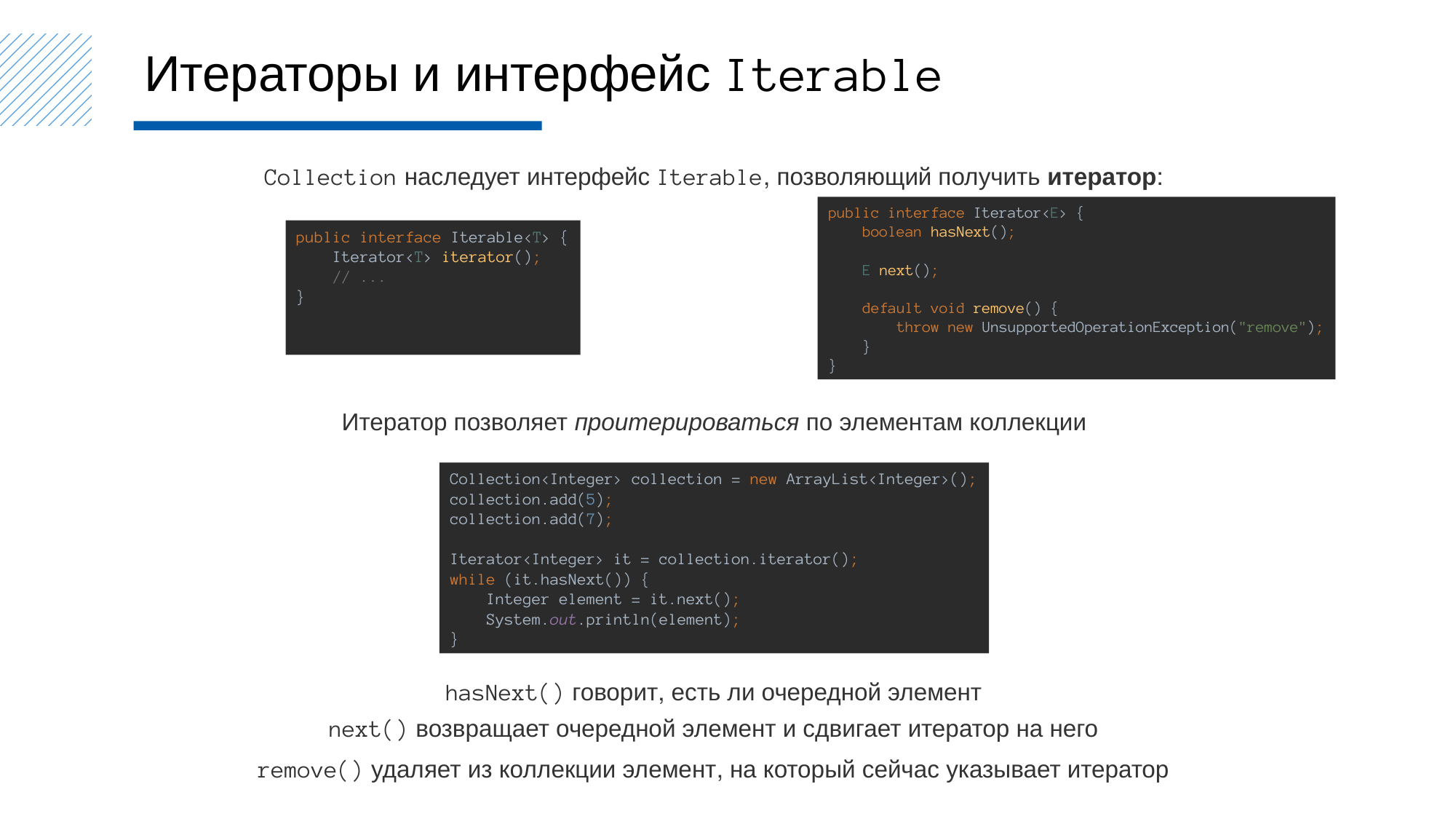

Итераторы и интерфейс Iterable
Collection наследует интерфейс Iterable, позволяющий получить итератор:
public interface Iterator<E> {
    boolean hasNext();
    E next();
    default void remove() {
        throw new UnsupportedOperationException("remove");
    }
}
public interface Iterable<T> {
    Iterator<T> iterator();
    // ...
}
Итератор позволяет проитерироваться по элементам коллекции
Collection<Integer> collection = new ArrayList<Integer>();
collection.add(5);
collection.add(7);
Iterator<Integer> it = collection.iterator();
while (it.hasNext()) {
    Integer element = it.next();
    System.out.println(element);
}
hasNext() говорит, есть ли очередной элемент
next() возвращает очередной элемент и сдвигает итератор на него
remove() удаляет из коллекции элемент, на который сейчас указывает итератор